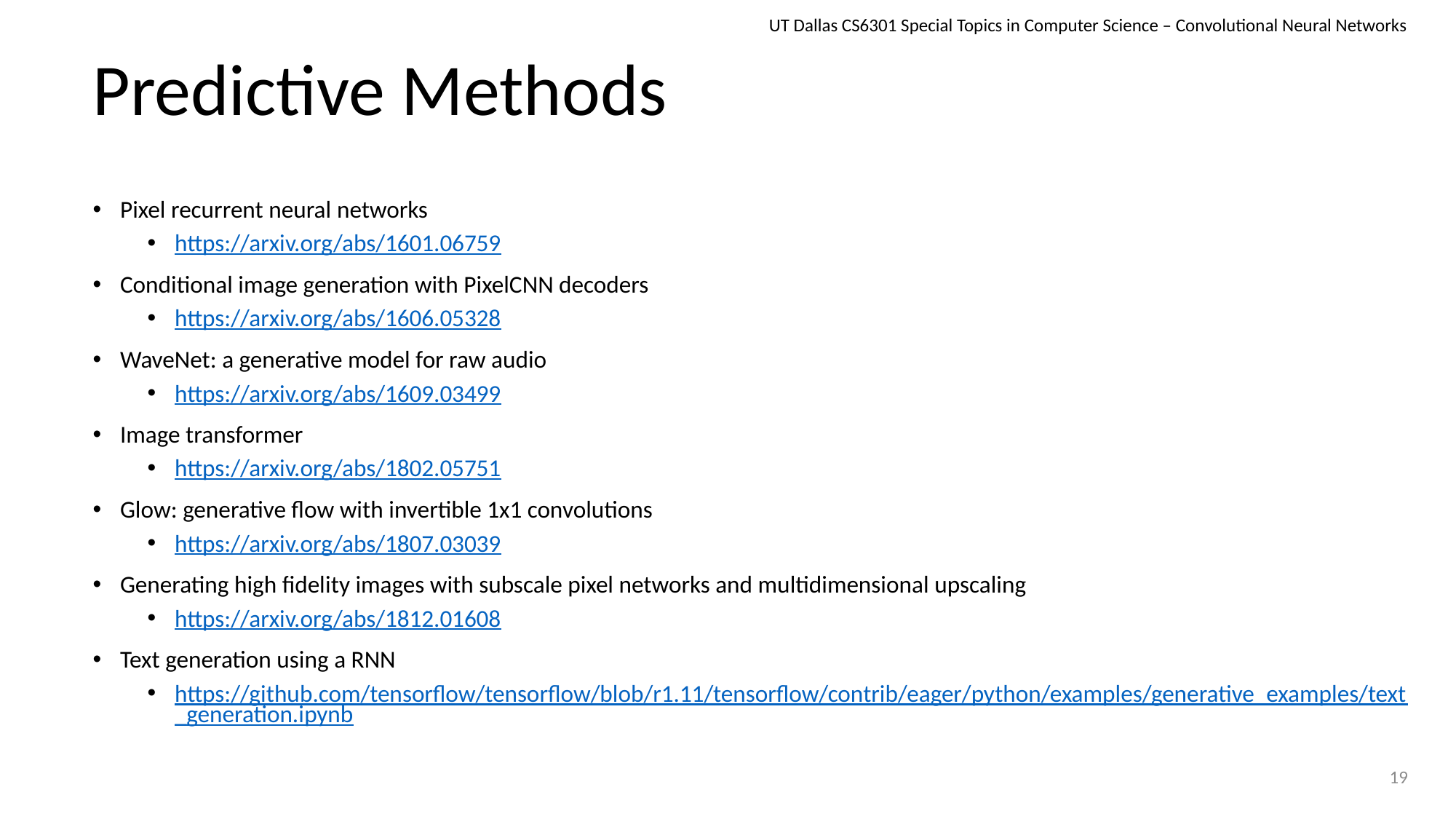

UT Dallas CS6301 Special Topics in Computer Science – Convolutional Neural Networks
# Predictive Methods
Pixel recurrent neural networks
https://arxiv.org/abs/1601.06759
Conditional image generation with PixelCNN decoders
https://arxiv.org/abs/1606.05328
WaveNet: a generative model for raw audio
https://arxiv.org/abs/1609.03499
Image transformer
https://arxiv.org/abs/1802.05751
Glow: generative flow with invertible 1x1 convolutions
https://arxiv.org/abs/1807.03039
Generating high fidelity images with subscale pixel networks and multidimensional upscaling
https://arxiv.org/abs/1812.01608
Text generation using a RNN
https://github.com/tensorflow/tensorflow/blob/r1.11/tensorflow/contrib/eager/python/examples/generative_examples/text_generation.ipynb

19